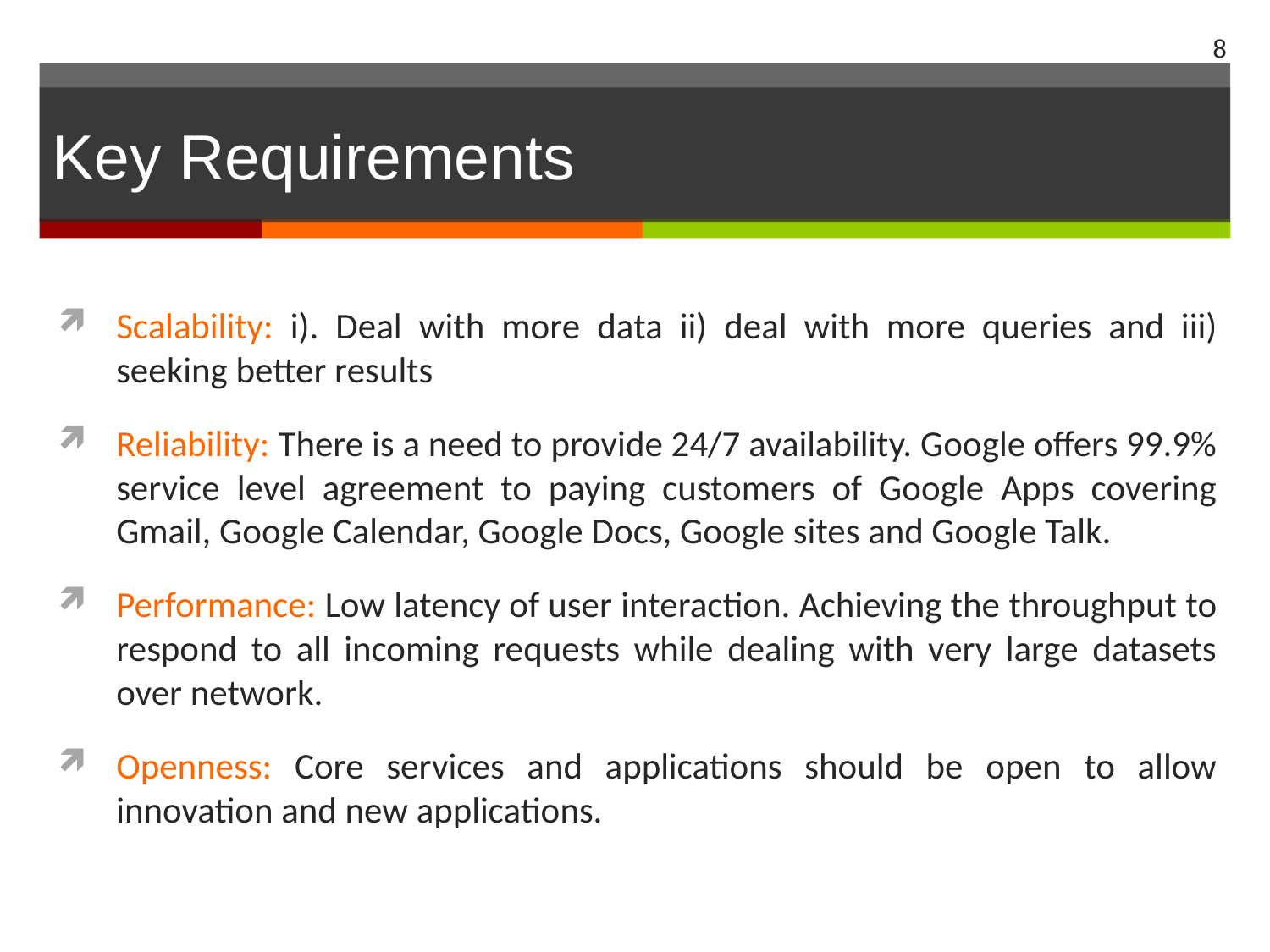

8
# Key Requirements
Scalability: i). Deal with more data ii) deal with more queries and iii) seeking better results
Reliability: There is a need to provide 24/7 availability. Google offers 99.9% service level agreement to paying customers of Google Apps covering Gmail, Google Calendar, Google Docs, Google sites and Google Talk.
Performance: Low latency of user interaction. Achieving the throughput to respond to all incoming requests while dealing with very large datasets over network.
Openness: Core services and applications should be open to allow innovation and new applications.